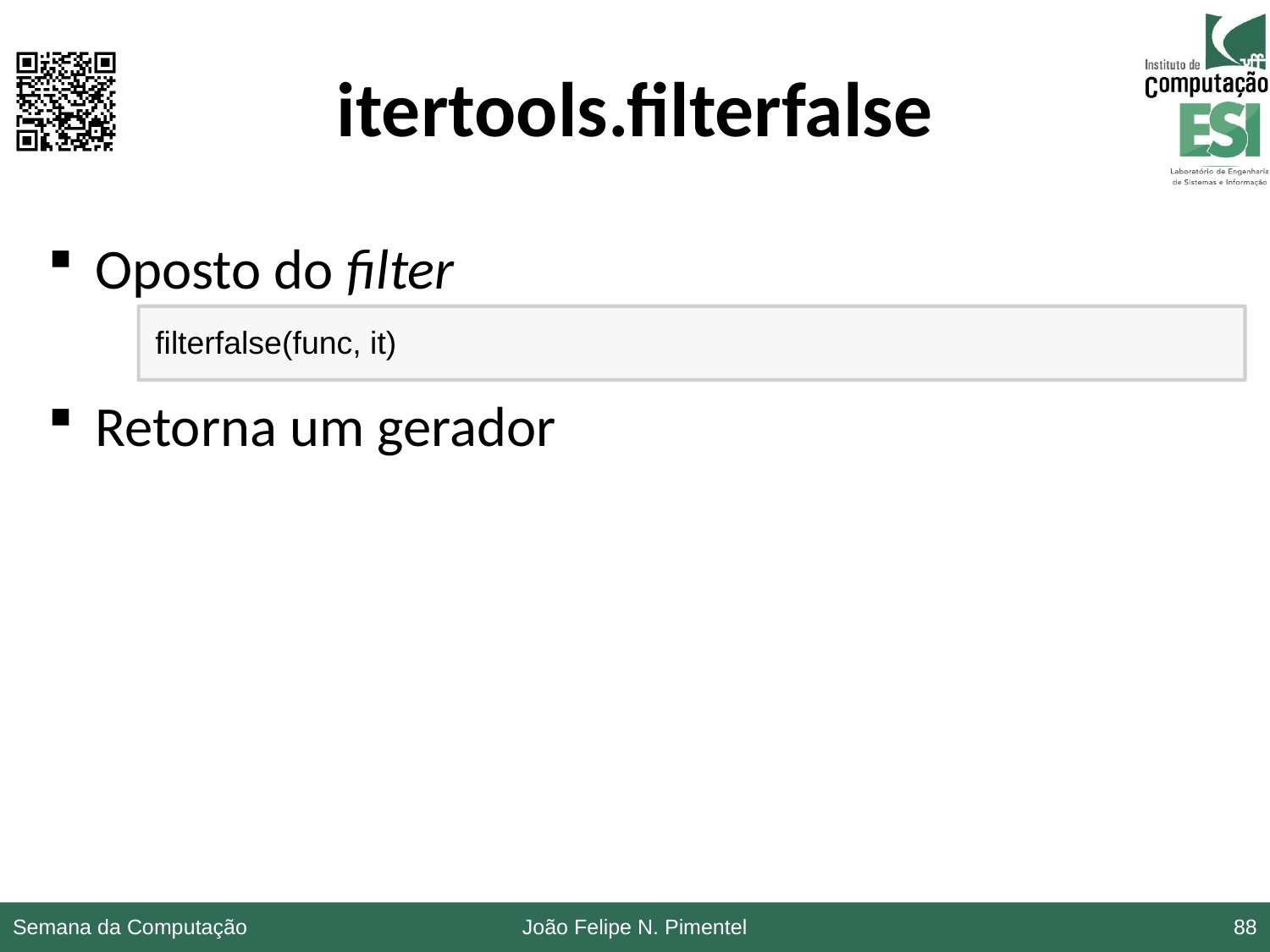

# itertools.filterfalse
Oposto do filter

Retorna um gerador
filterfalse(func, it)
Semana da Computação
João Felipe N. Pimentel
88